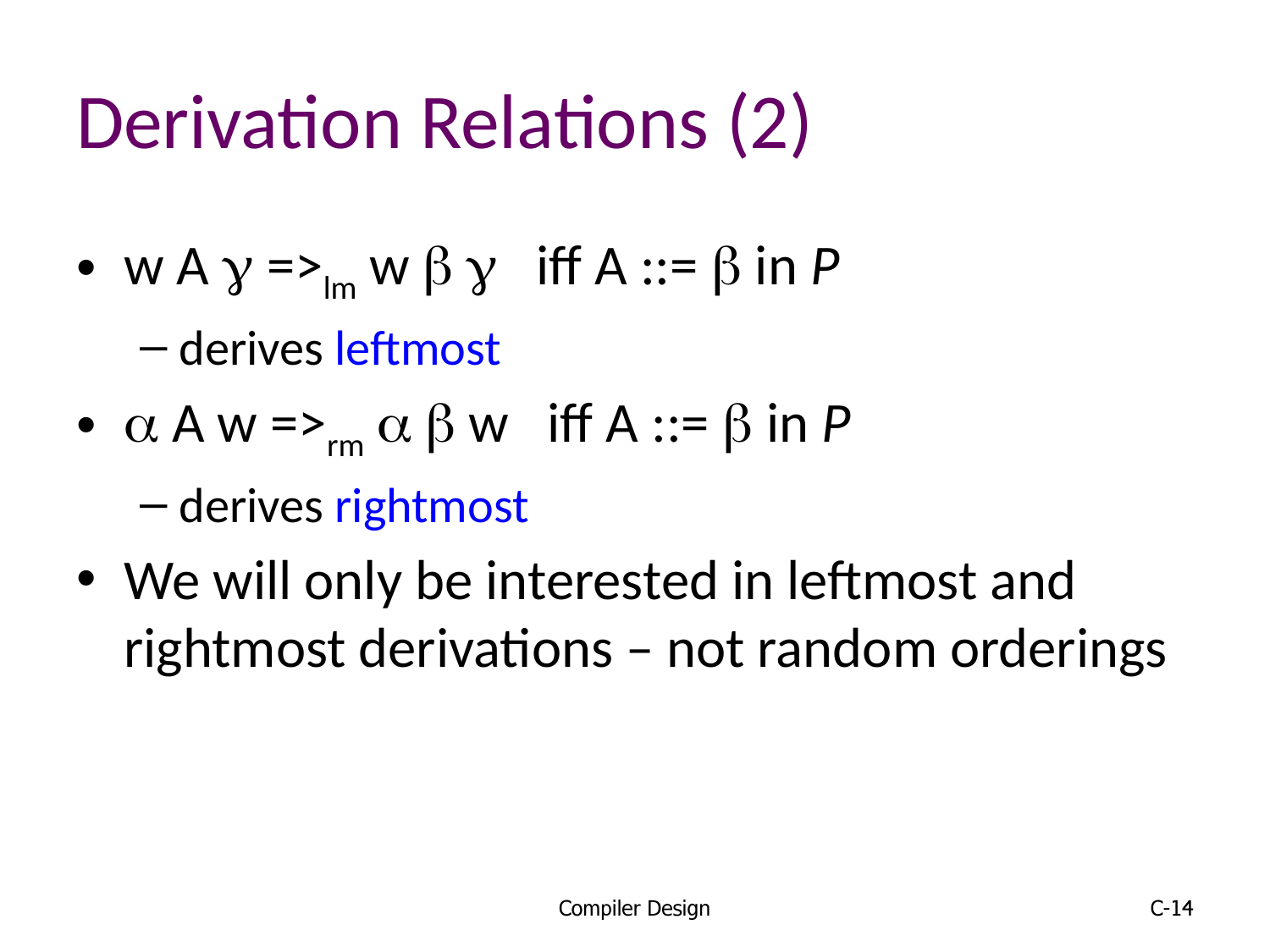

# Derivation Relations (2)
w A γ =>lm w β γ   iff A ::= β in P
derives leftmost
α A w =>rm α β w   iff A ::= β in P
derives rightmost
We will only be interested in leftmost and rightmost derivations – not random orderings
Compiler Design
C-14